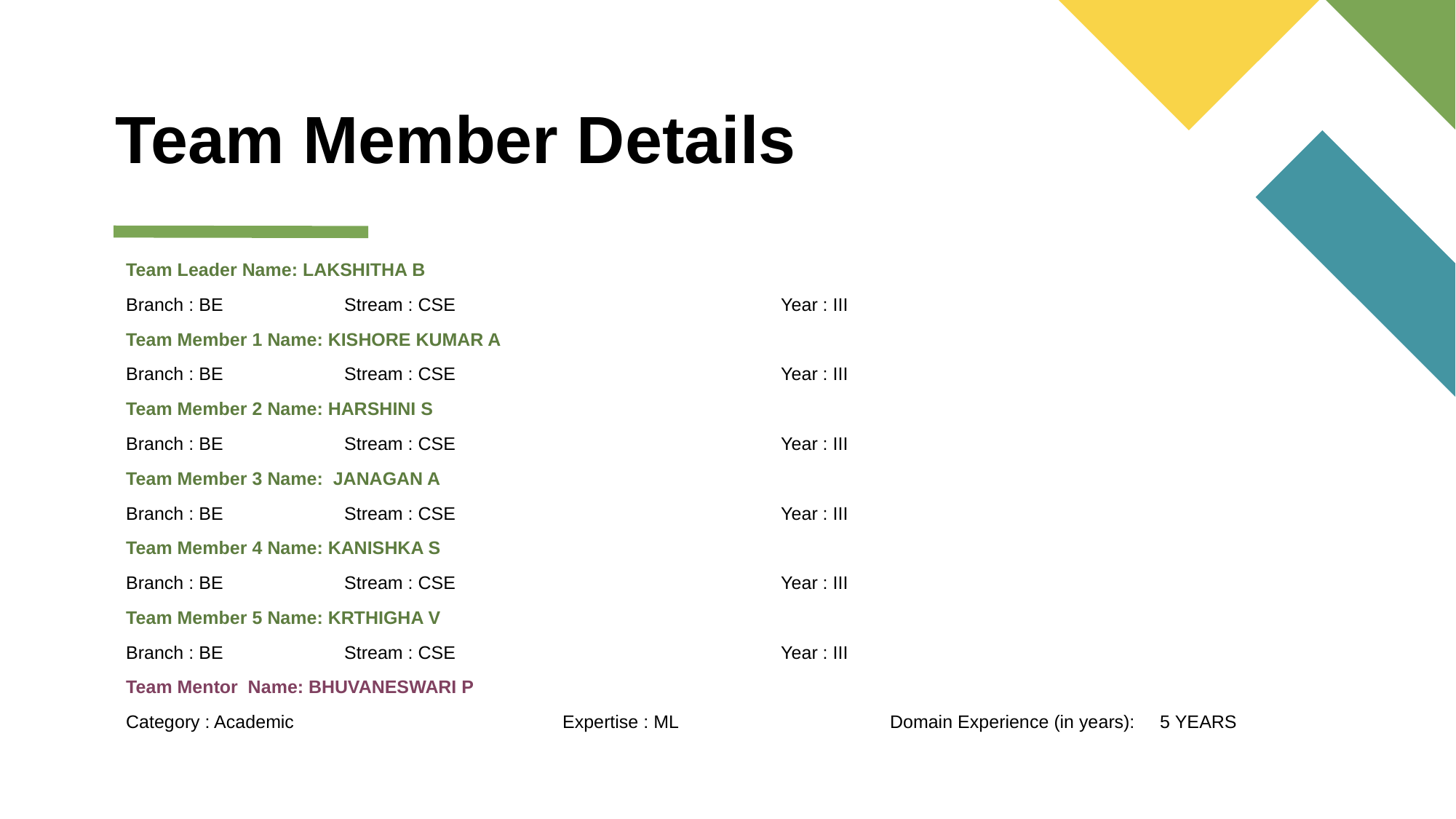

# Team Member Details
Team Leader Name: LAKSHITHA B
Branch : BE		Stream : CSE			Year : III
Team Member 1 Name: KISHORE KUMAR A
Branch : BE		Stream : CSE			Year : III
Team Member 2 Name: HARSHINI S
Branch : BE		Stream : CSE			Year : III
Team Member 3 Name:  JANAGAN A
Branch : BE		Stream : CSE			Year : III
Team Member 4 Name: KANISHKA S
Branch : BE		Stream : CSE			Year : III
Team Member 5 Name: KRTHIGHA V
Branch : BE		Stream : CSE			Year : III
Team Mentor  Name: BHUVANESWARI P
Category : Academic			Expertise : ML		Domain Experience (in years):     5 YEARS